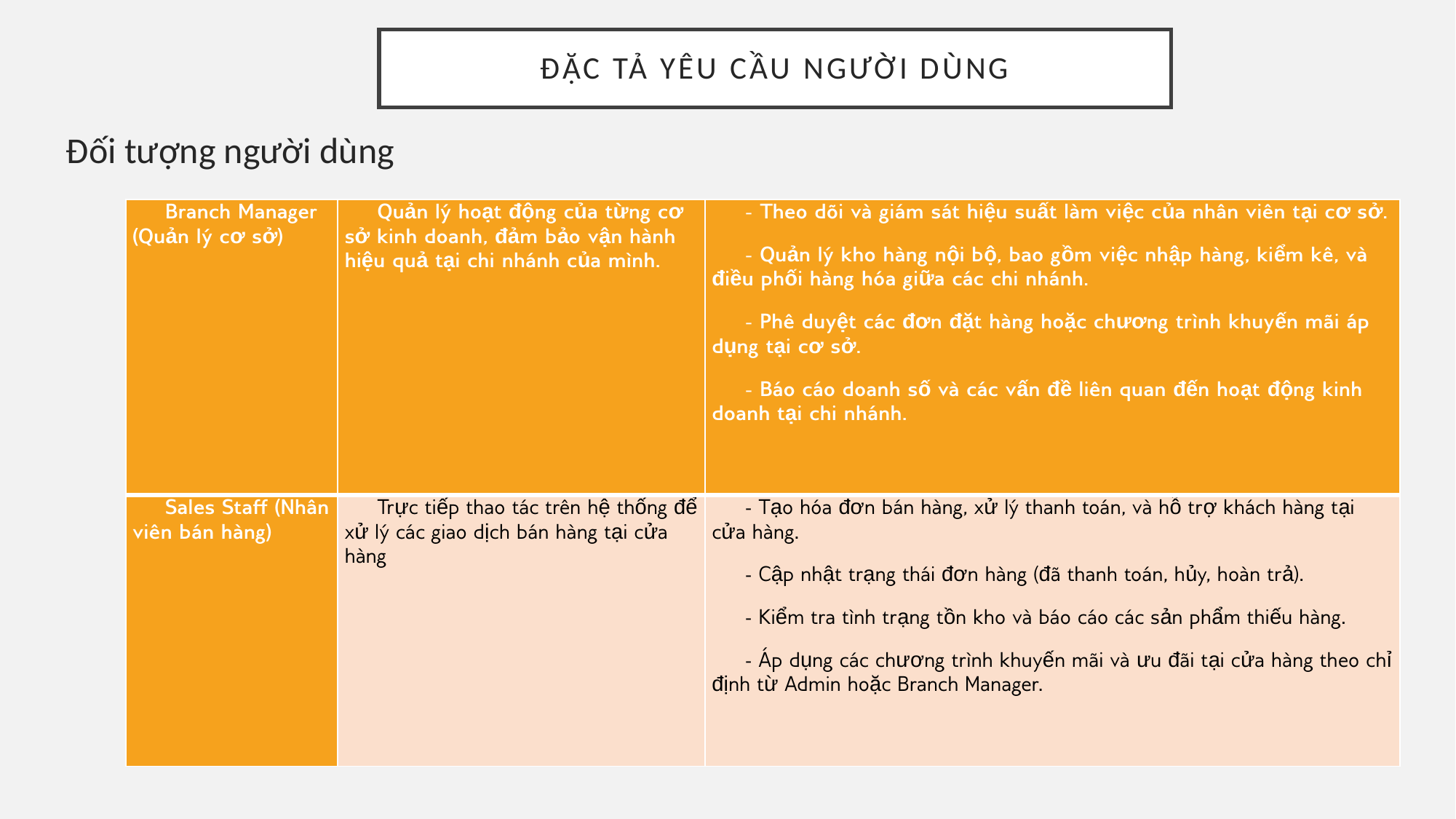

# ĐẶC TẢ YÊU CẦU NGƯỜI DÙNG
Đối tượng người dùng
| Branch Manager (Quản lý cơ sở) | Quản lý hoạt động của từng cơ sở kinh doanh, đảm bảo vận hành hiệu quả tại chi nhánh của mình. | - Theo dõi và giám sát hiệu suất làm việc của nhân viên tại cơ sở. - Quản lý kho hàng nội bộ, bao gồm việc nhập hàng, kiểm kê, và điều phối hàng hóa giữa các chi nhánh. - Phê duyệt các đơn đặt hàng hoặc chương trình khuyến mãi áp dụng tại cơ sở. - Báo cáo doanh số và các vấn đề liên quan đến hoạt động kinh doanh tại chi nhánh. |
| --- | --- | --- |
| Sales Staff (Nhân viên bán hàng) | Trực tiếp thao tác trên hệ thống để xử lý các giao dịch bán hàng tại cửa hàng | - Tạo hóa đơn bán hàng, xử lý thanh toán, và hỗ trợ khách hàng tại cửa hàng. - Cập nhật trạng thái đơn hàng (đã thanh toán, hủy, hoàn trả). - Kiểm tra tình trạng tồn kho và báo cáo các sản phẩm thiếu hàng. - Áp dụng các chương trình khuyến mãi và ưu đãi tại cửa hàng theo chỉ định từ Admin hoặc Branch Manager. |